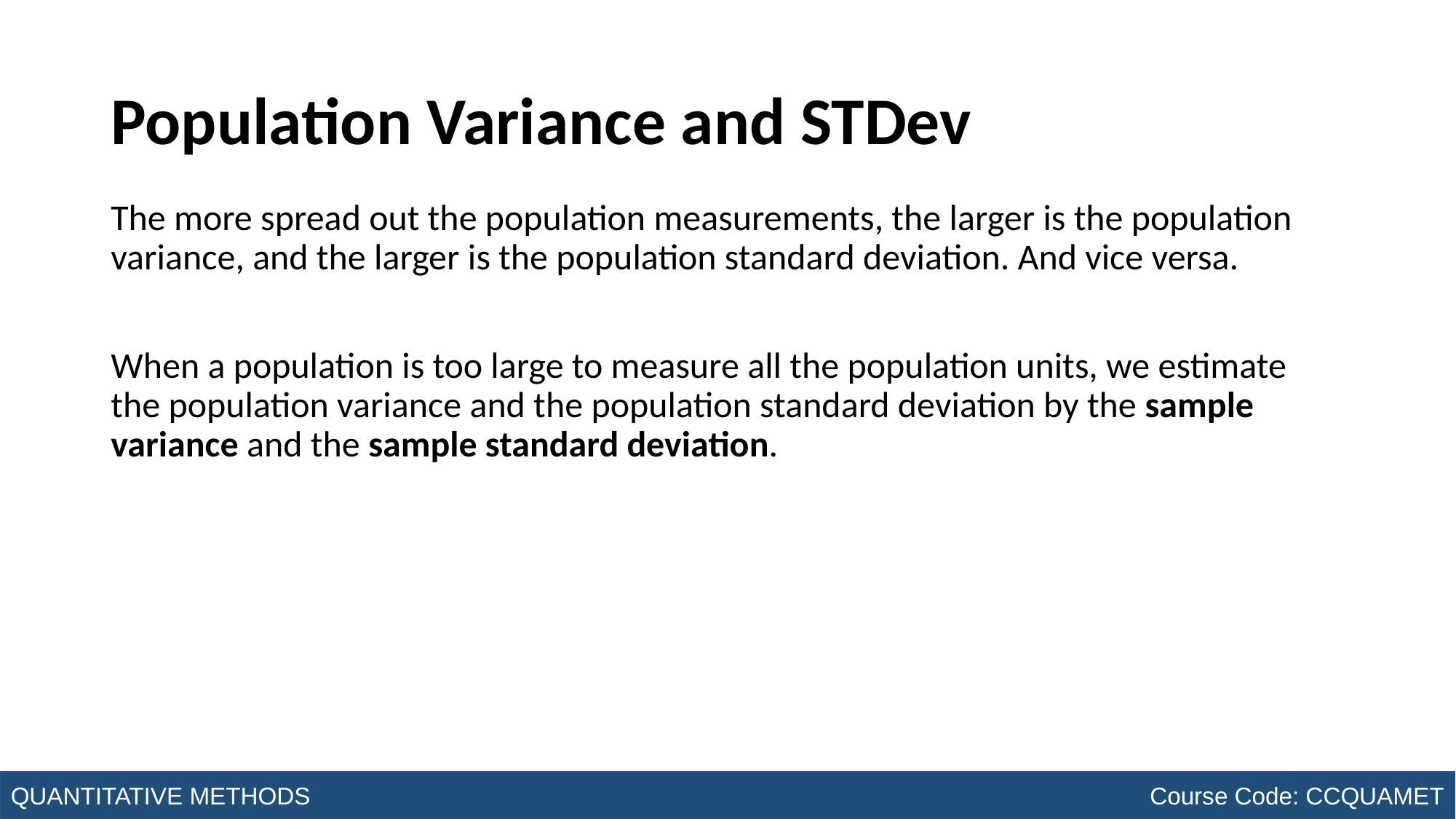

# Population Variance and STDev
The more spread out the population measurements, the larger is the population variance, and the larger is the population standard deviation. And vice versa.

When a population is too large to measure all the population units, we estimate the population variance and the population standard deviation by the sample variance and the sample standard deviation.

Joseph Marvin R. Imperial
QUANTITATIVE METHODS
NU College of Computing and Information Technologies
Course Code: CCQUAMET